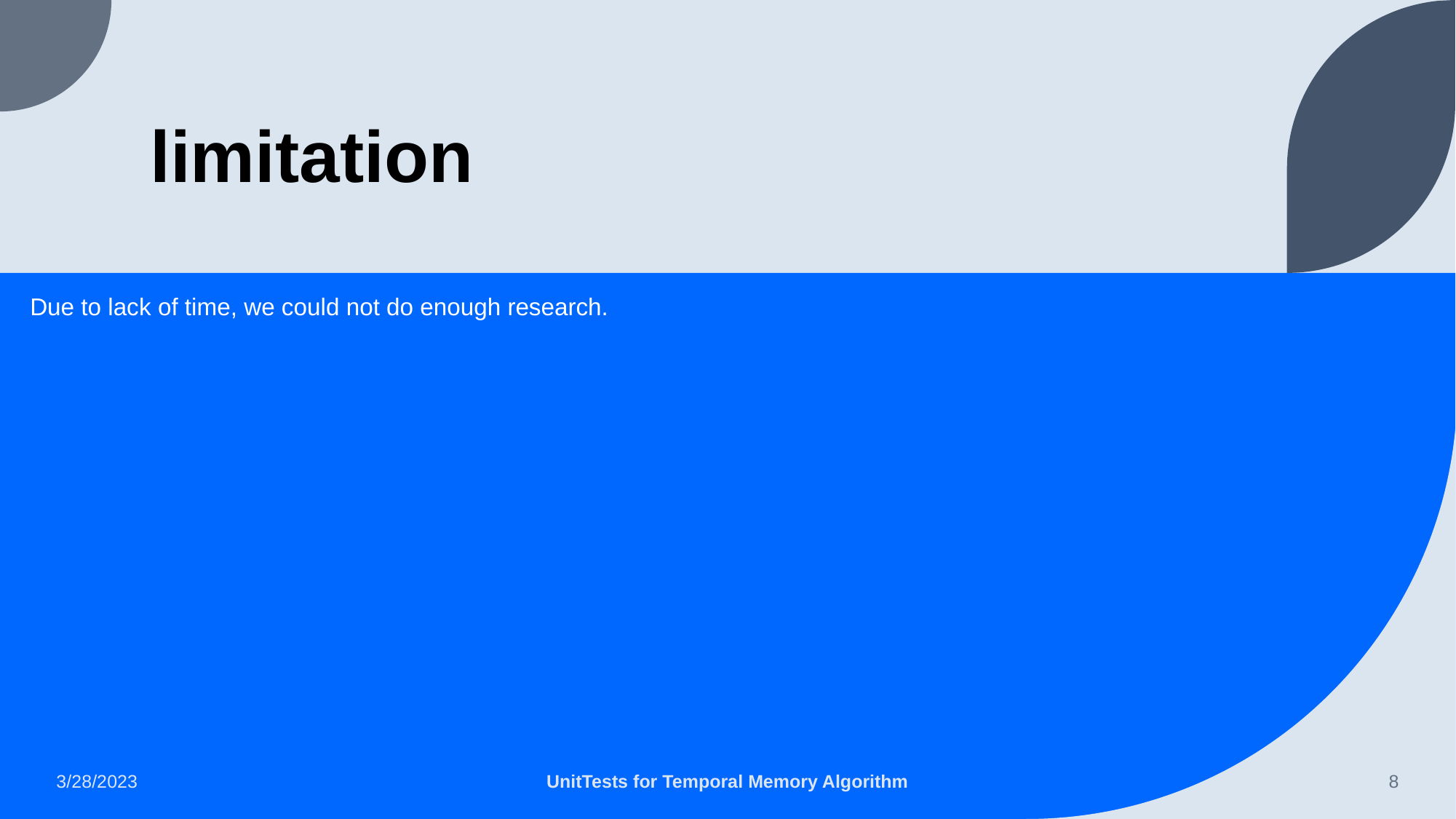

# limitation
Due to lack of time, we could not do enough research.
3/28/2023
UnitTests for Temporal Memory Algorithm
8